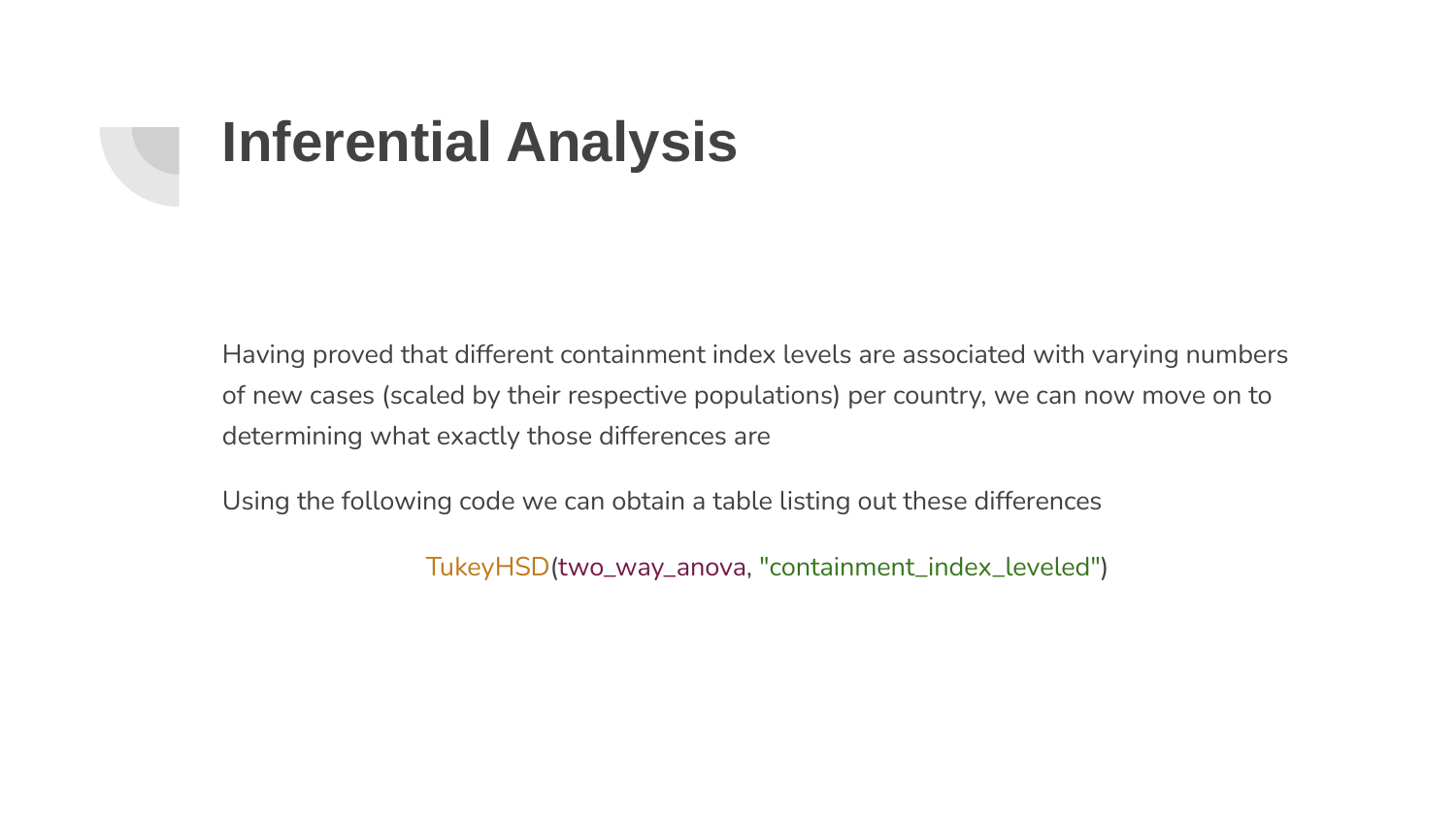

# Inferential Analysis
Having proved that different containment index levels are associated with varying numbers of new cases (scaled by their respective populations) per country, we can now move on to determining what exactly those differences are
Using the following code we can obtain a table listing out these differences
TukeyHSD(two_way_anova, "containment_index_leveled")